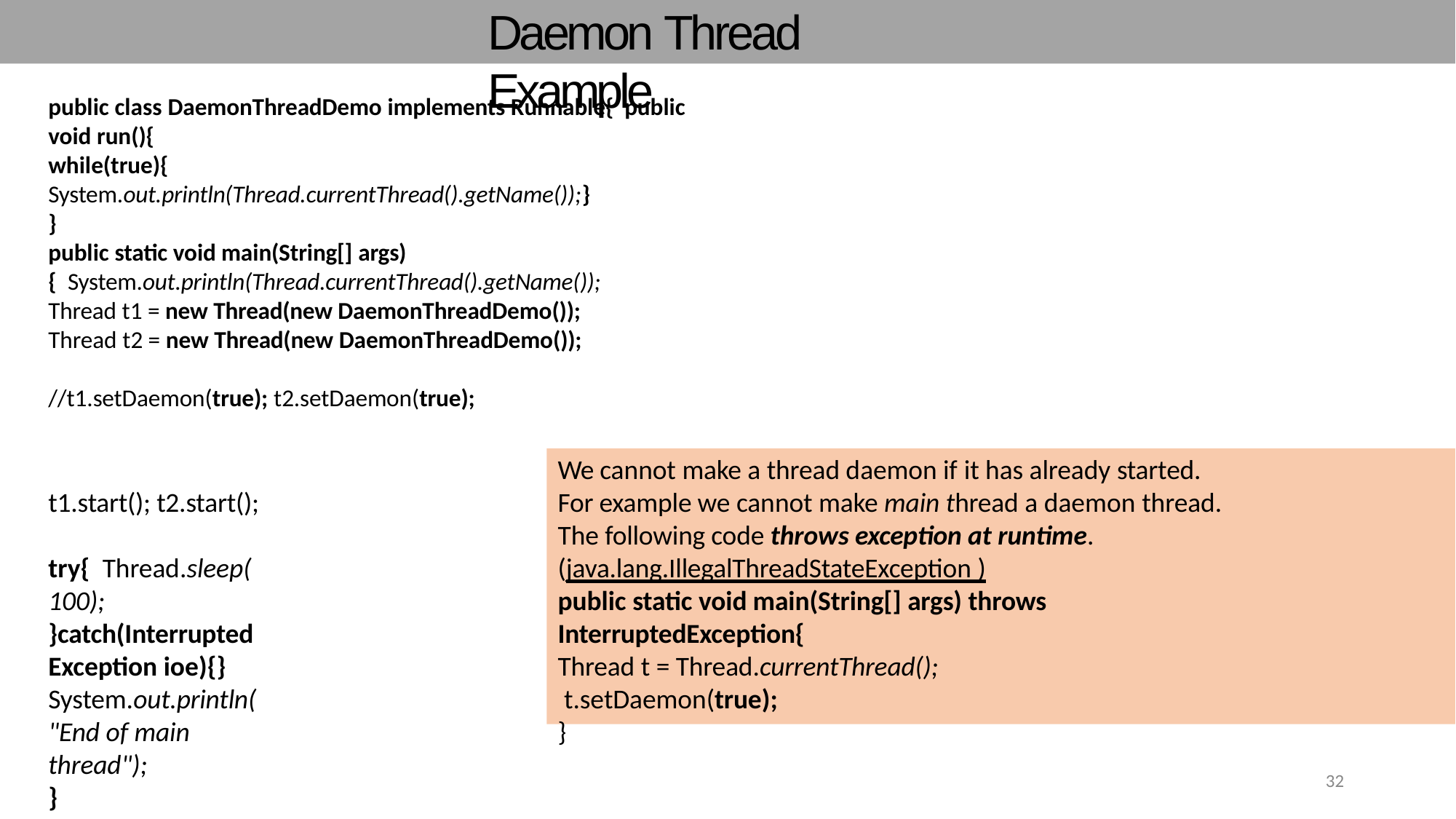

# Daemon Thread Example
public class DaemonThreadDemo implements Runnable{  public void run(){
while(true){
System.out.println(Thread.currentThread().getName());}
}
public static void main(String[] args) {  System.out.println(Thread.currentThread().getName());  Thread t1 = new Thread(new DaemonThreadDemo());  Thread t2 = new Thread(new DaemonThreadDemo());

//t1.setDaemon(true); t2.setDaemon(true);

We cannot make a thread daemon if it has already started.  For example we cannot make main thread a daemon thread.  The following code throws exception at runtime.  (java.lang.IllegalThreadStateException )
public static void main(String[] args) throws InterruptedException{
Thread t = Thread.currentThread();  t.setDaemon(true);
}
t1.start(); t2.start();  try{  Thread.sleep(100);
}catch(InterruptedException ioe){}
System.out.println("End of main thread");
}
}
32